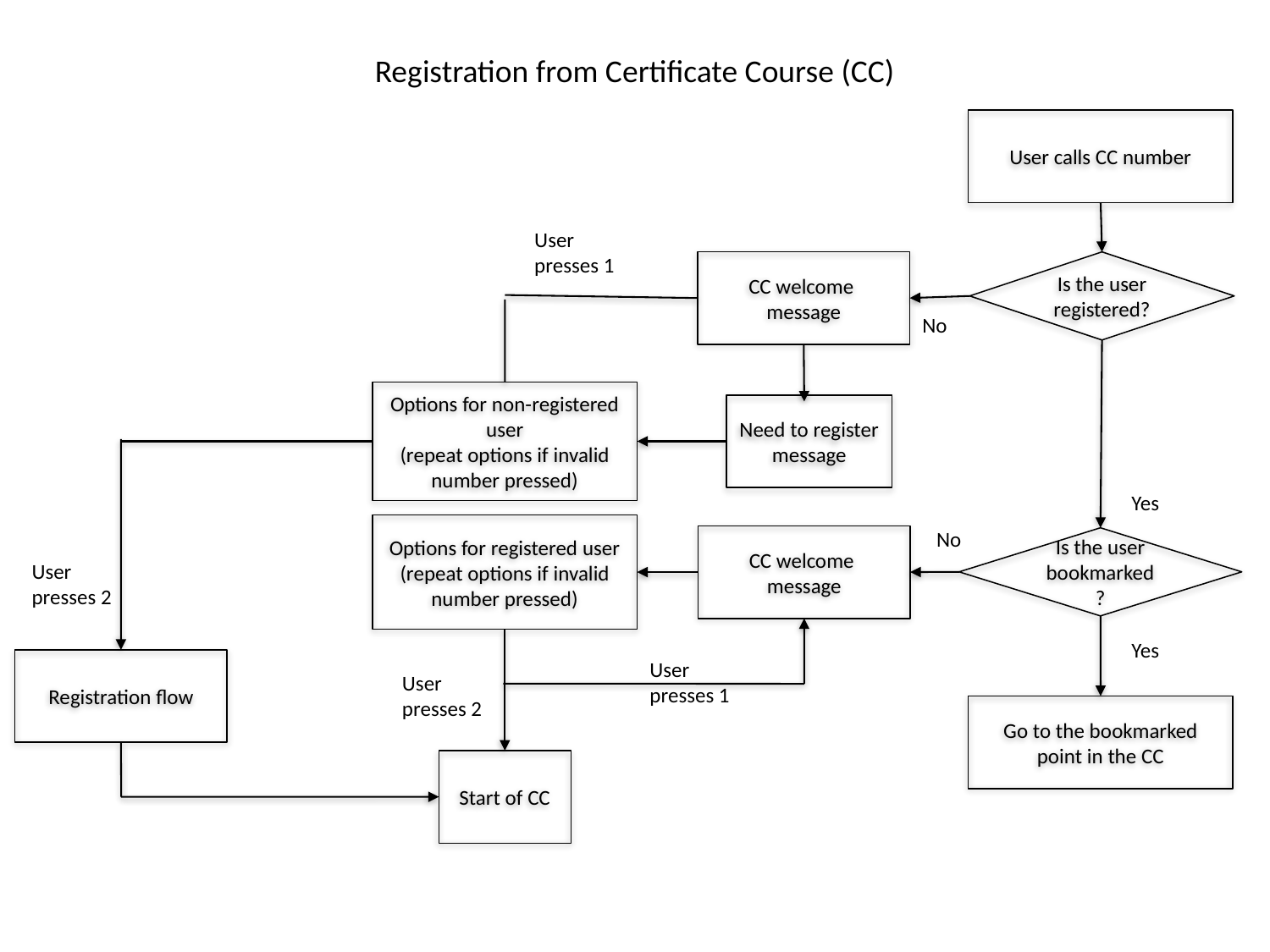

# Registration from Certificate Course (CC)
User calls CC number
User presses 1
CC welcome
message
Is the user registered?
No
Options for non-registered user
(repeat options if invalid number pressed)
Need to register
message
Yes
Options for registered user (repeat options if invalid number pressed)
No
CC welcome
message
Is the user bookmarked?
User presses 2

Yes
Registration flow
User presses 1
User presses 2
Go to the bookmarked point in the CC
Start of CC